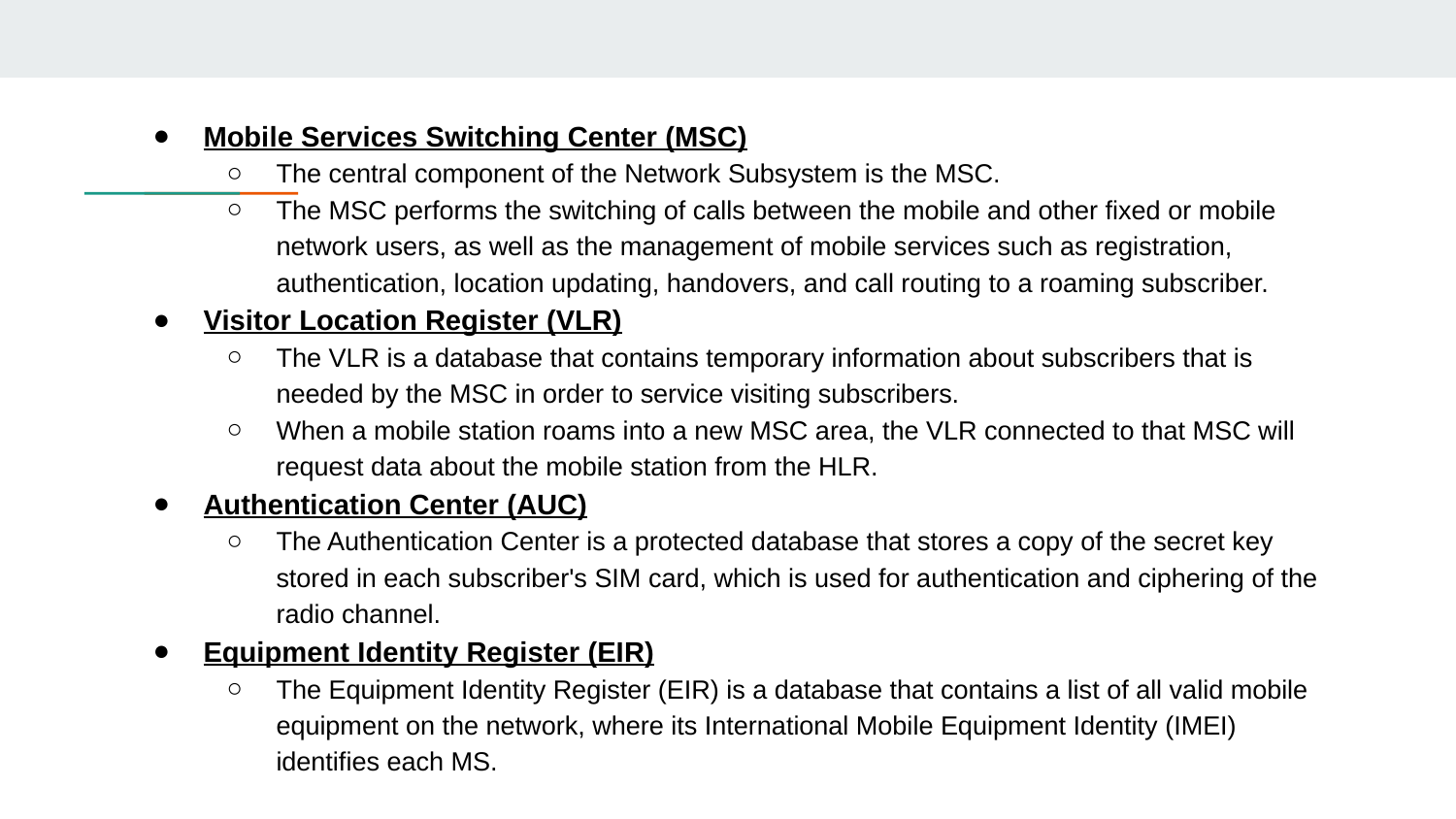

Mobile Services Switching Center (MSC)
The central component of the Network Subsystem is the MSC.
The MSC performs the switching of calls between the mobile and other fixed or mobile network users, as well as the management of mobile services such as registration, authentication, location updating, handovers, and call routing to a roaming subscriber.
Visitor Location Register (VLR)
The VLR is a database that contains temporary information about subscribers that is needed by the MSC in order to service visiting subscribers.
When a mobile station roams into a new MSC area, the VLR connected to that MSC will request data about the mobile station from the HLR.
Authentication Center (AUC)
The Authentication Center is a protected database that stores a copy of the secret key stored in each subscriber's SIM card, which is used for authentication and ciphering of the radio channel.
Equipment Identity Register (EIR)
The Equipment Identity Register (EIR) is a database that contains a list of all valid mobile equipment on the network, where its International Mobile Equipment Identity (IMEI) identifies each MS.